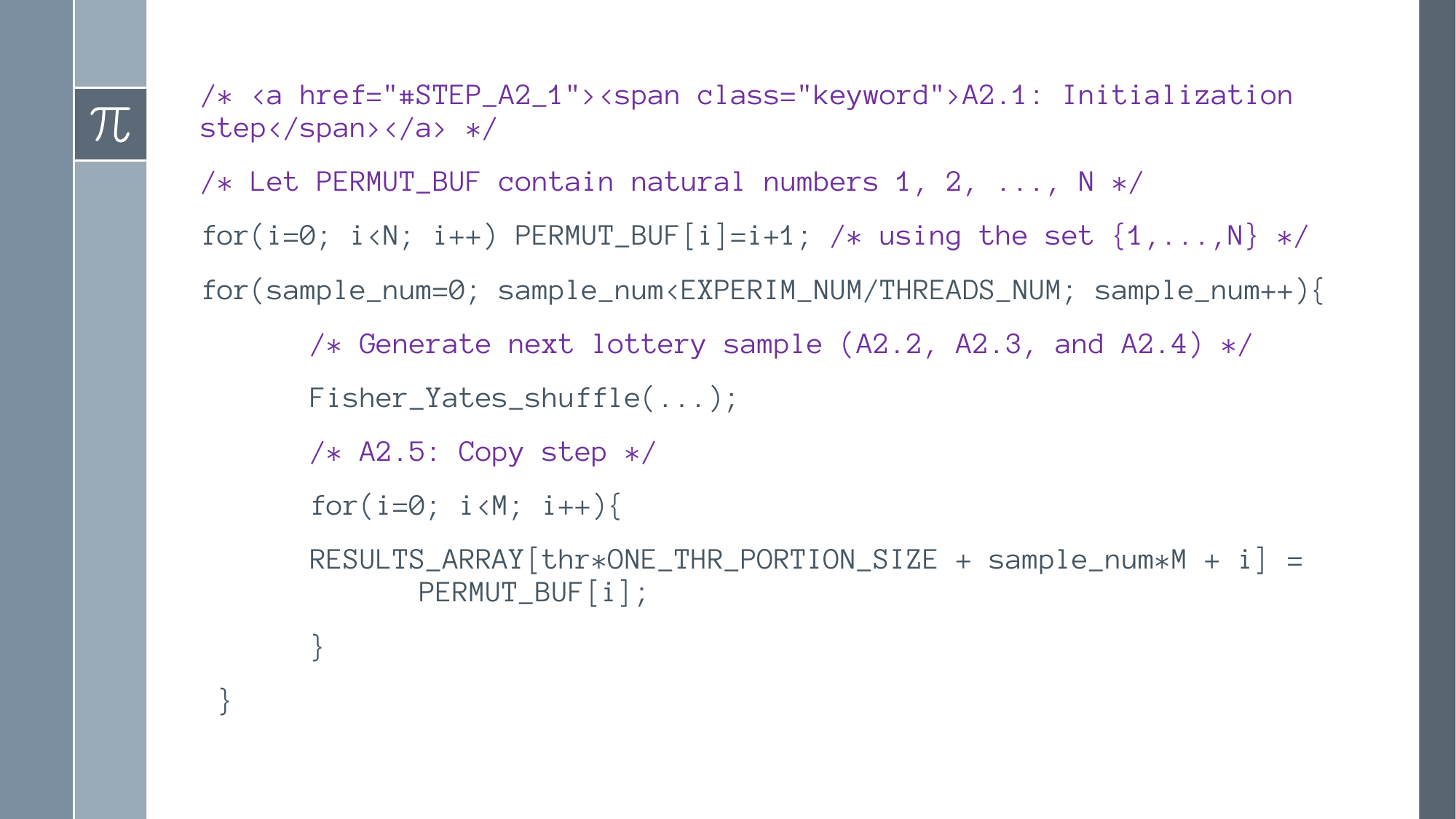

/* <a href="#STEP_A2_1"><span class="keyword">A2.1: Initialization step</span></a> */
/* Let PERMUT_BUF contain natural numbers 1, 2, ..., N */
for(i=0; i<N; i++) PERMUT_BUF[i]=i+1; /* using the set {1,...,N} */
for(sample_num=0; sample_num<EXPERIM_NUM/THREADS_NUM; sample_num++){
	/* Generate next lottery sample (A2.2, A2.3, and A2.4) */
	Fisher_Yates_shuffle(...);
	/* A2.5: Copy step */
	for(i=0; i<M; i++){
	RESULTS_ARRAY[thr*ONE_THR_PORTION_SIZE + sample_num*M + i] = 		PERMUT_BUF[i];
	}
 }